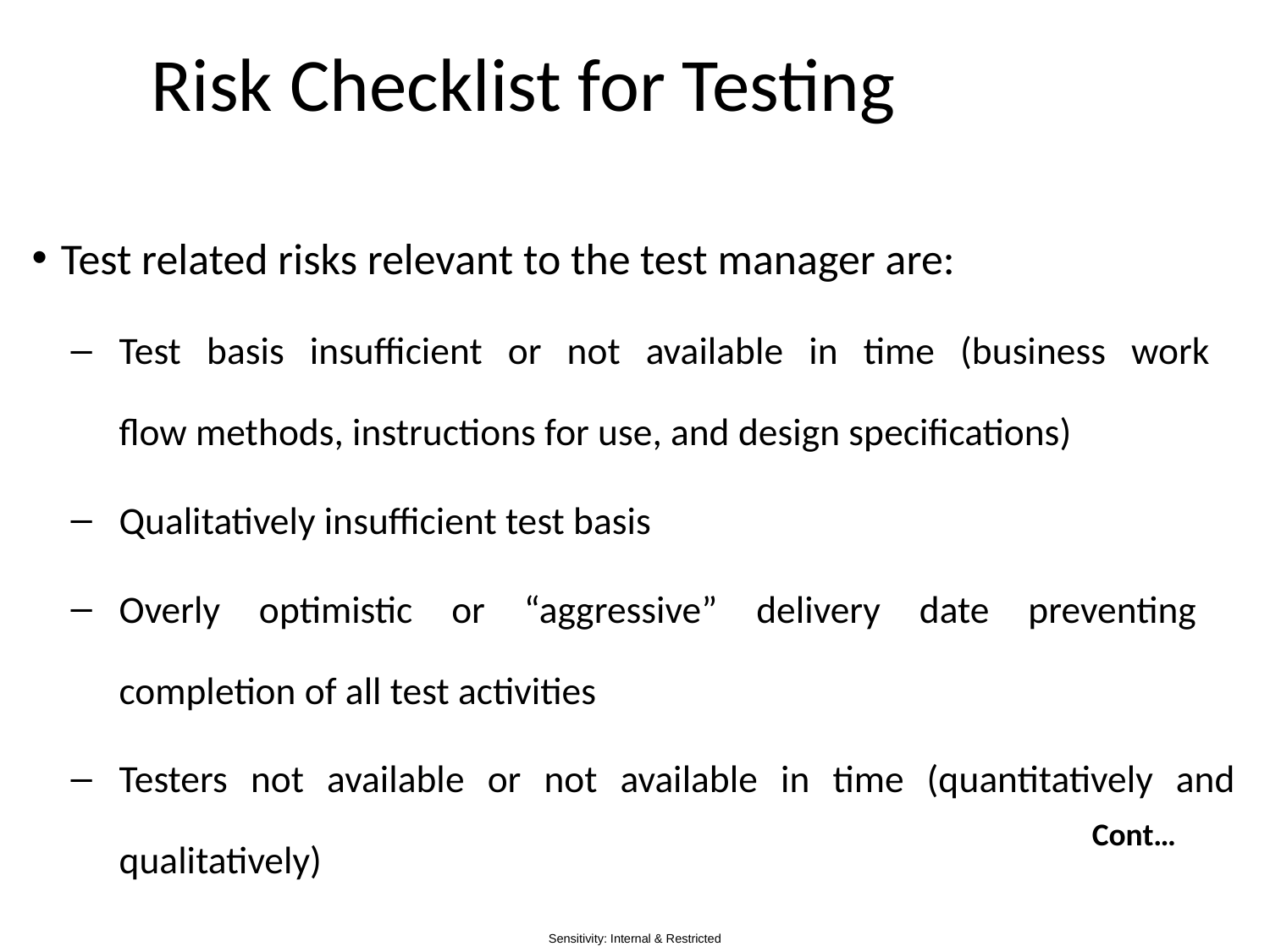

# Risk Checklist for Testing
Test related risks relevant to the test manager are:
Test basis insufficient or not available in time (business work
flow methods, instructions for use, and design specifications)
Qualitatively insufficient test basis
Overly optimistic or “aggressive” delivery date preventing
completion of all test activities
Testers not available or not available in time (quantitatively and qualitatively)
Cont…